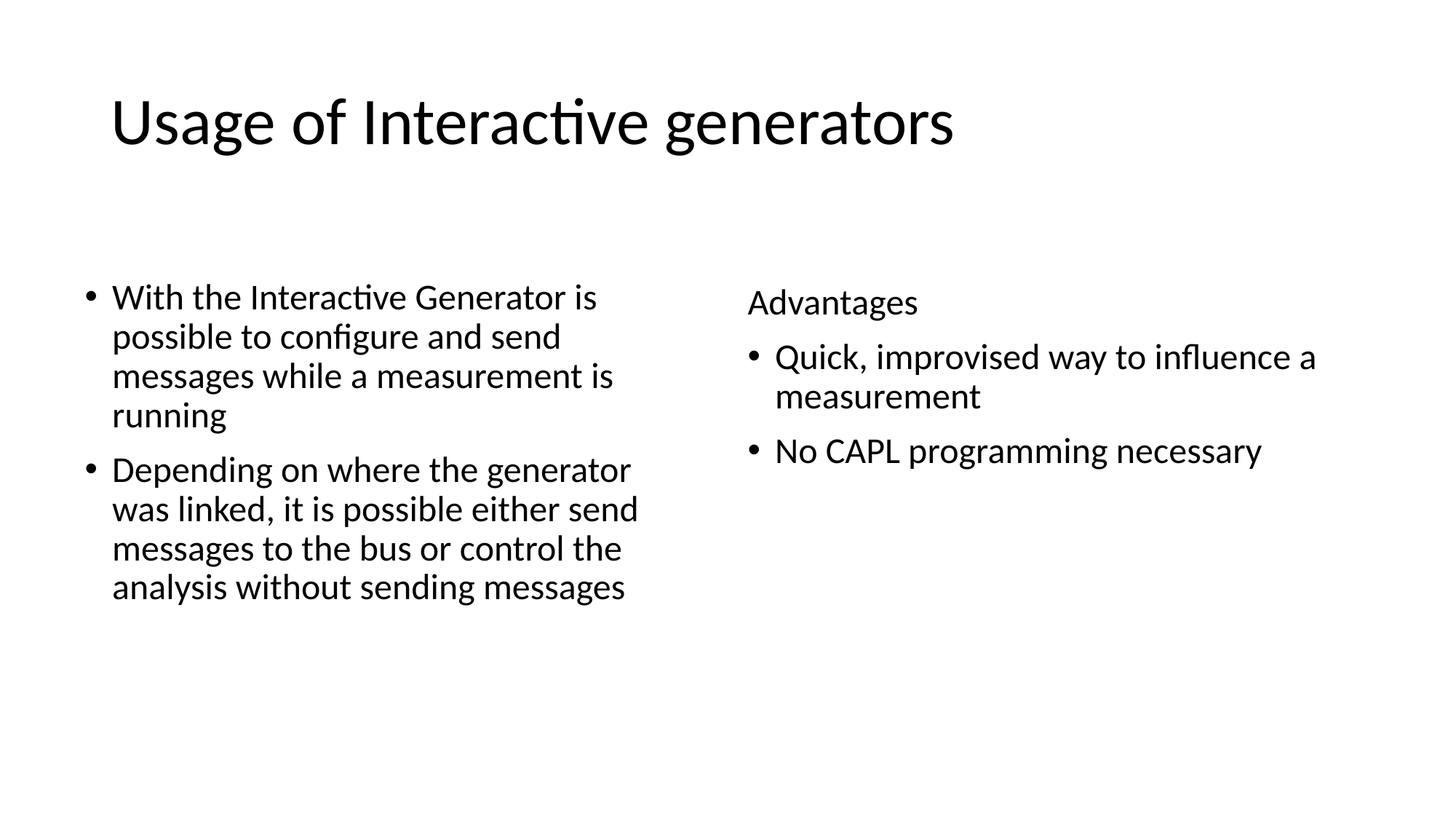

# Usage of Interactive generators
With the Interactive Generator is possible to configure and send messages while a measurement is running
Depending on where the generator was linked, it is possible either send messages to the bus or control the analysis without sending messages
Advantages
Quick, improvised way to influence a measurement
No CAPL programming necessary